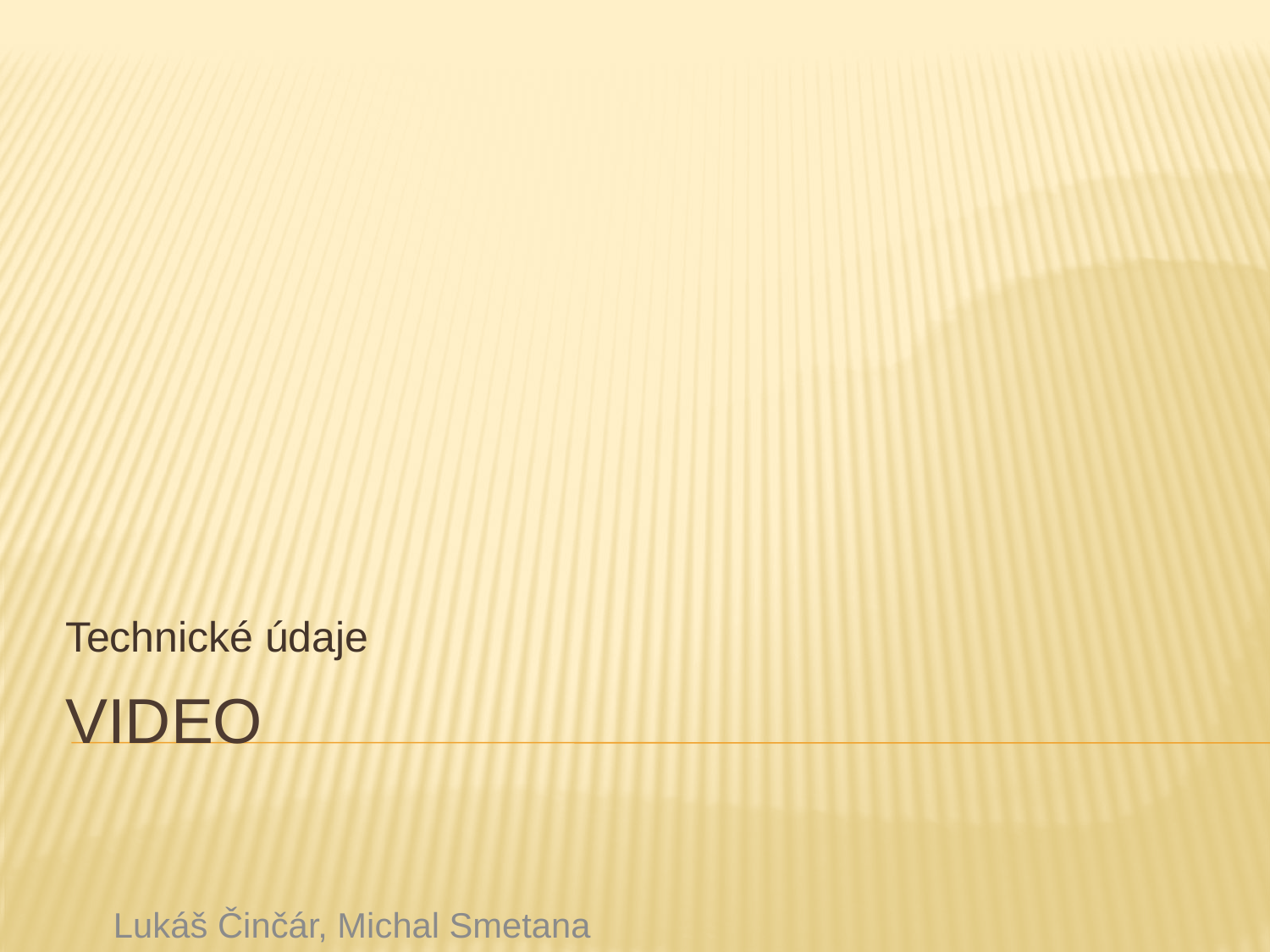

Technické údaje
# Video
Lukáš Činčár, Michal Smetana